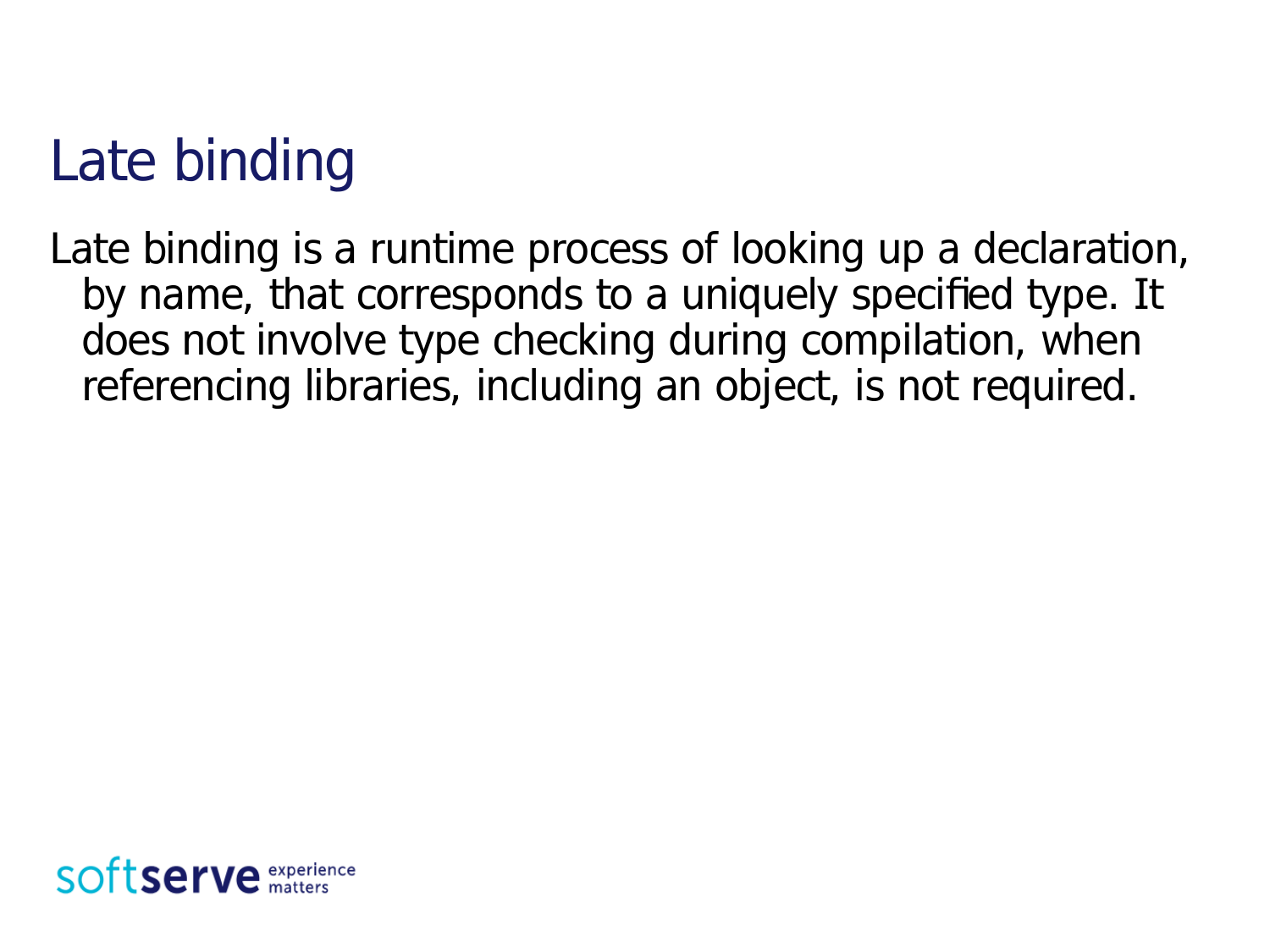

Late binding
Late binding is a runtime process of looking up a declaration, by name, that corresponds to a uniquely specified type. It does not involve type checking during compilation, when referencing libraries, including an object, is not required.